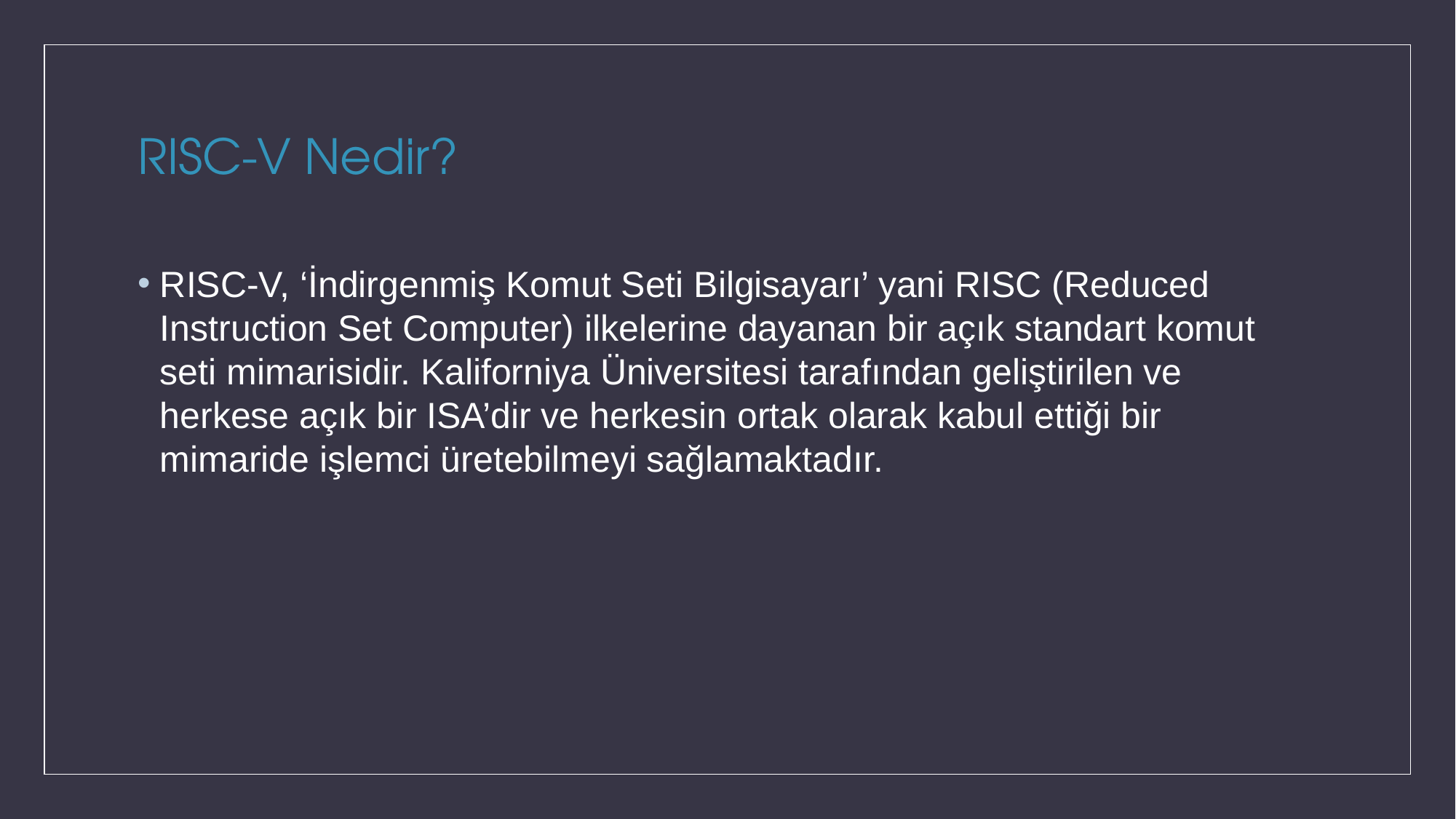

# RISC-V Nedir?
RISC-V, ‘İndirgenmiş Komut Seti Bilgisayarı’ yani RISC (Reduced Instruction Set Computer) ilkelerine dayanan bir açık standart komut seti mimarisidir. Kaliforniya Üniversitesi tarafından geliştirilen ve herkese açık bir ISA’dir ve herkesin ortak olarak kabul ettiği bir mimaride işlemci üretebilmeyi sağlamaktadır.